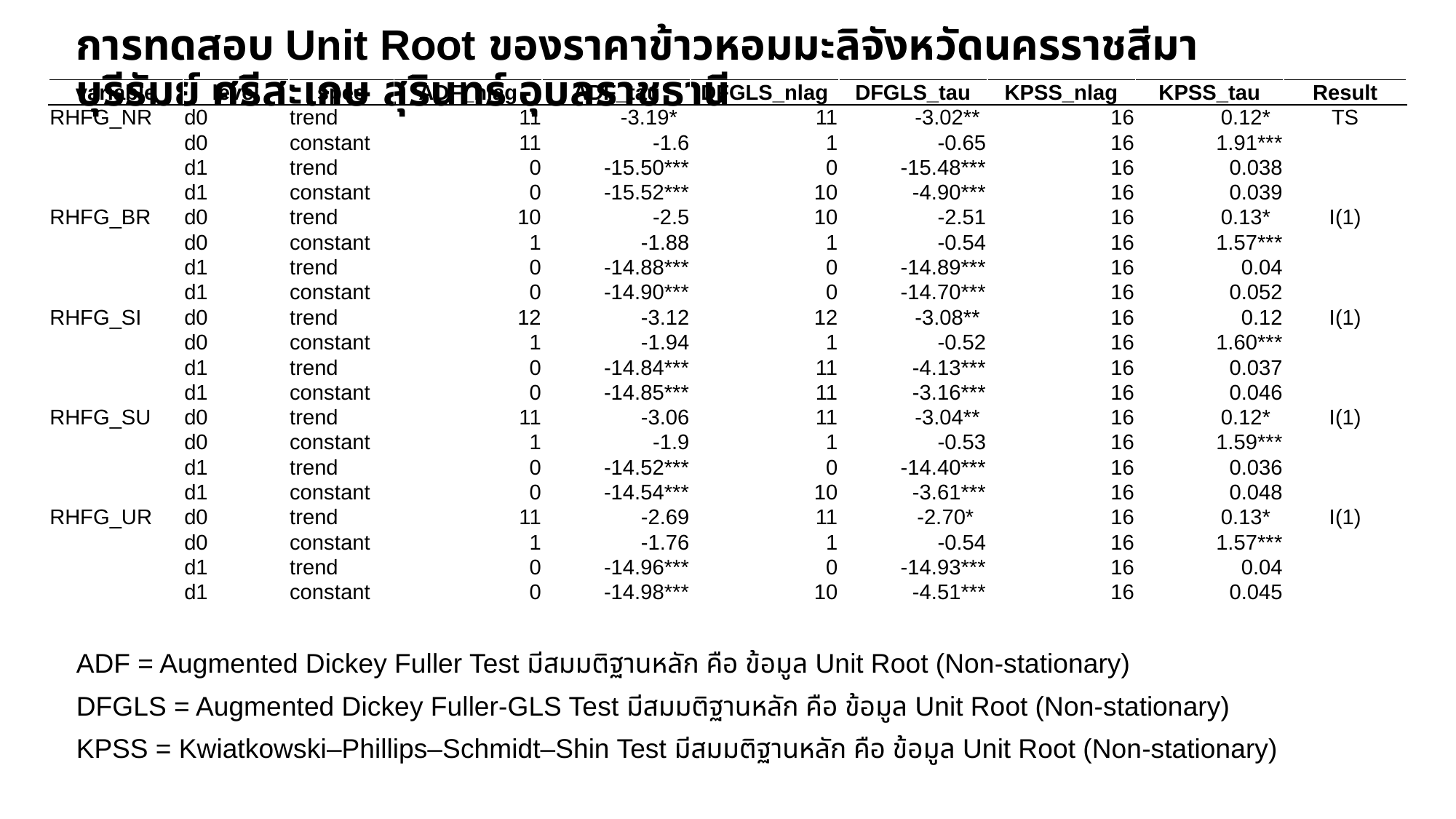

การทดสอบ Unit Root ของราคาข้าวหอมมะลิจังหวัดนครราชสีมา บุรีรัมย์ ศรีสะเกษ สุรินทร์ อุบลราชธานี
| variable | level | spec | ADF\_nlag | ADF\_tau | DFGLS\_nlag | DFGLS\_tau | KPSS\_nlag | KPSS\_tau | Result |
| --- | --- | --- | --- | --- | --- | --- | --- | --- | --- |
| RHFG\_NR | d0 | trend | 11 | -3.19\* | 11 | -3.02\*\* | 16 | 0.12\* | TS |
|  | d0 | constant | 11 | -1.6 | 1 | -0.65 | 16 | 1.91\*\*\* |  |
|  | d1 | trend | 0 | -15.50\*\*\* | 0 | -15.48\*\*\* | 16 | 0.038 |  |
|  | d1 | constant | 0 | -15.52\*\*\* | 10 | -4.90\*\*\* | 16 | 0.039 |  |
| RHFG\_BR | d0 | trend | 10 | -2.5 | 10 | -2.51 | 16 | 0.13\* | I(1) |
|  | d0 | constant | 1 | -1.88 | 1 | -0.54 | 16 | 1.57\*\*\* |  |
|  | d1 | trend | 0 | -14.88\*\*\* | 0 | -14.89\*\*\* | 16 | 0.04 |  |
|  | d1 | constant | 0 | -14.90\*\*\* | 0 | -14.70\*\*\* | 16 | 0.052 |  |
| RHFG\_SI | d0 | trend | 12 | -3.12 | 12 | -3.08\*\* | 16 | 0.12 | I(1) |
|  | d0 | constant | 1 | -1.94 | 1 | -0.52 | 16 | 1.60\*\*\* |  |
|  | d1 | trend | 0 | -14.84\*\*\* | 11 | -4.13\*\*\* | 16 | 0.037 |  |
|  | d1 | constant | 0 | -14.85\*\*\* | 11 | -3.16\*\*\* | 16 | 0.046 |  |
| RHFG\_SU | d0 | trend | 11 | -3.06 | 11 | -3.04\*\* | 16 | 0.12\* | I(1) |
|  | d0 | constant | 1 | -1.9 | 1 | -0.53 | 16 | 1.59\*\*\* |  |
|  | d1 | trend | 0 | -14.52\*\*\* | 0 | -14.40\*\*\* | 16 | 0.036 |  |
|  | d1 | constant | 0 | -14.54\*\*\* | 10 | -3.61\*\*\* | 16 | 0.048 |  |
| RHFG\_UR | d0 | trend | 11 | -2.69 | 11 | -2.70\* | 16 | 0.13\* | I(1) |
|  | d0 | constant | 1 | -1.76 | 1 | -0.54 | 16 | 1.57\*\*\* |  |
|  | d1 | trend | 0 | -14.96\*\*\* | 0 | -14.93\*\*\* | 16 | 0.04 |  |
|  | d1 | constant | 0 | -14.98\*\*\* | 10 | -4.51\*\*\* | 16 | 0.045 |  |
ADF = Augmented Dickey Fuller Test มีสมมติฐานหลัก คือ ข้อมูล Unit Root (Non-stationary)
DFGLS = Augmented Dickey Fuller-GLS Test มีสมมติฐานหลัก คือ ข้อมูล Unit Root (Non-stationary)
KPSS = Kwiatkowski–Phillips–Schmidt–Shin Test มีสมมติฐานหลัก คือ ข้อมูล Unit Root (Non-stationary)